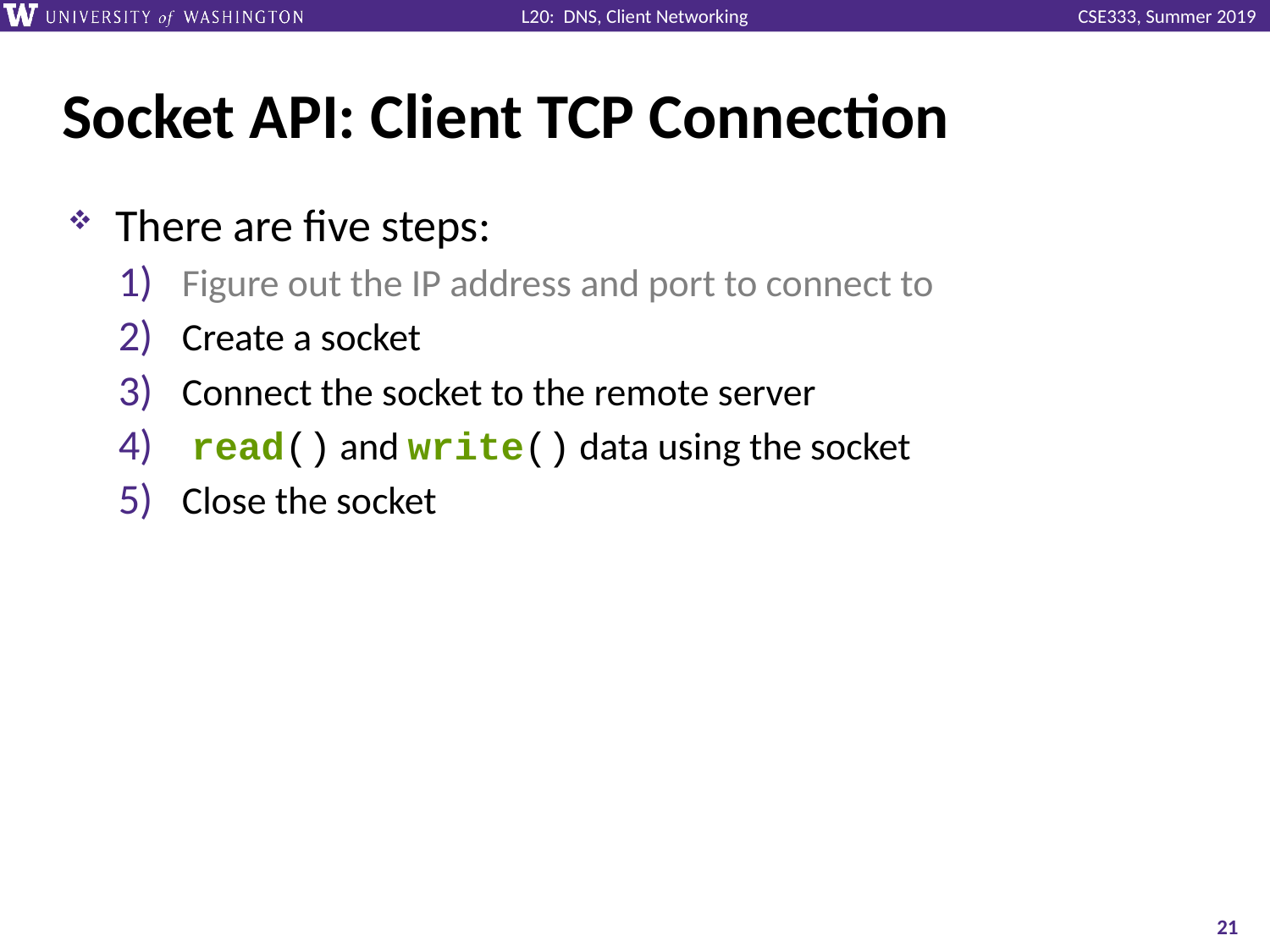

# Socket API: Client TCP Connection
There are five steps:
Figure out the IP address and port to connect to
Create a socket
Connect the socket to the remote server
.read() and write() data using the socket
Close the socket
21